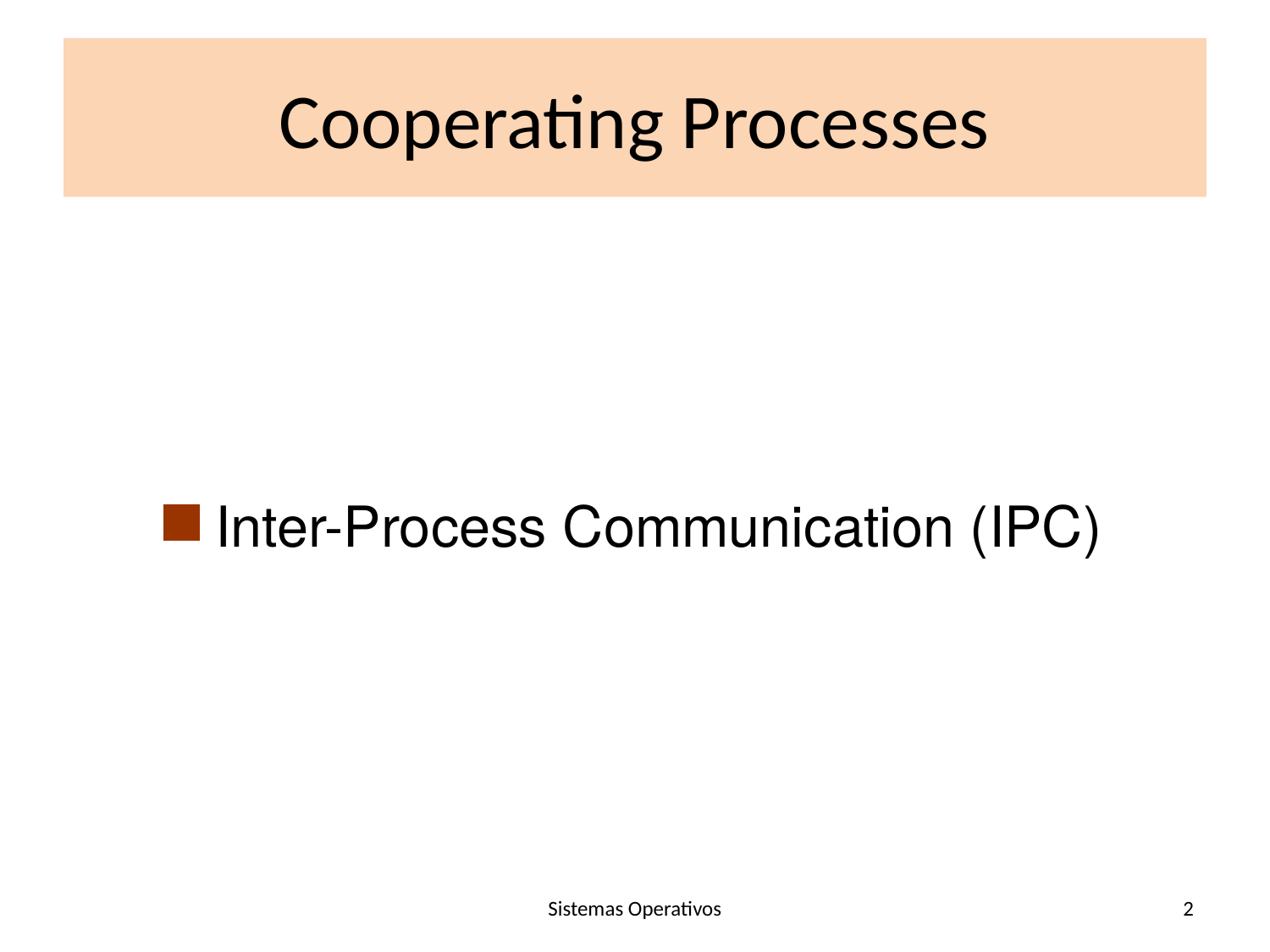

# Cooperating Processes

Inter-Process Communication (IPC)

Sistemas Operativos
2